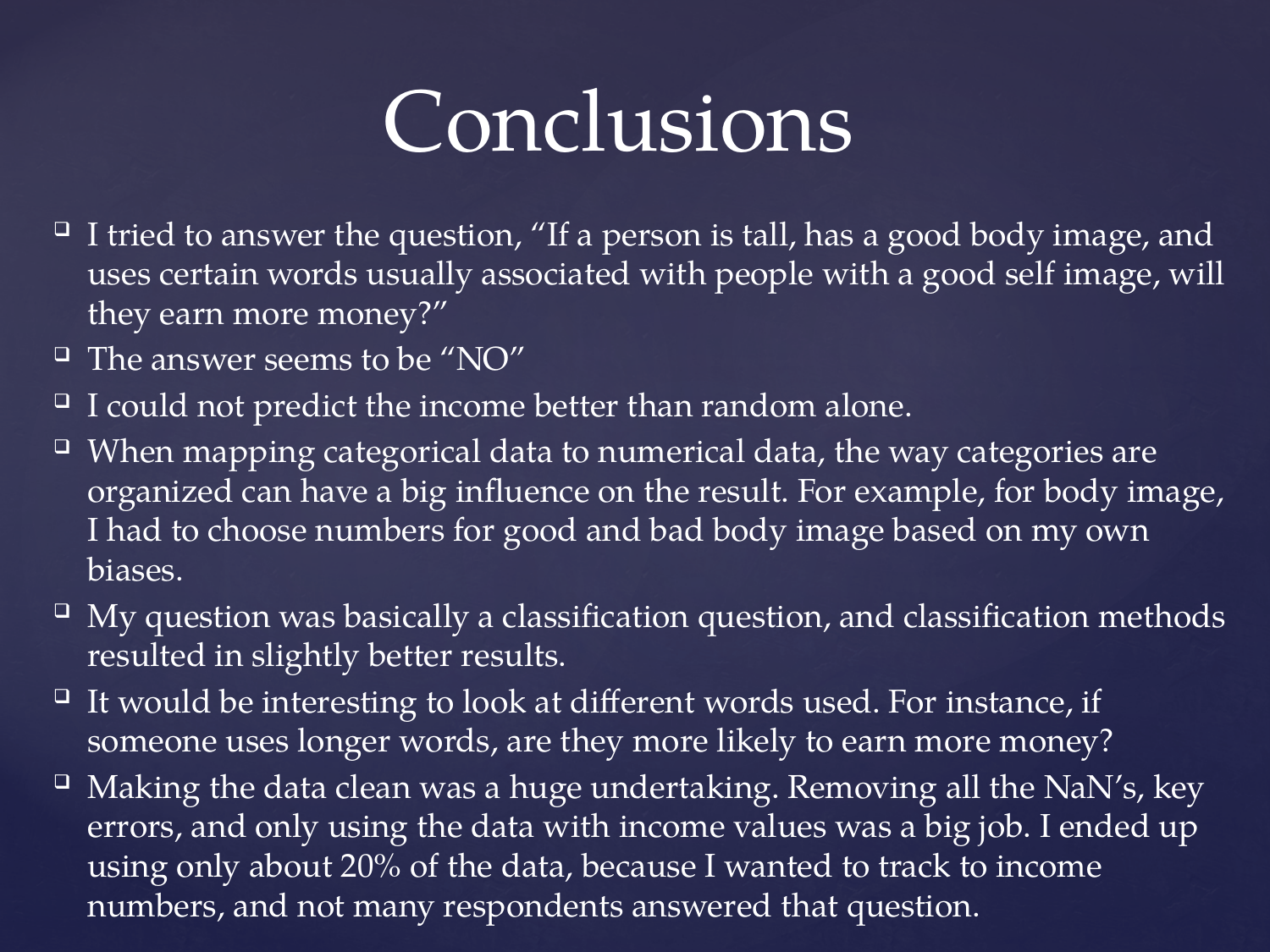

# Conclusions
I tried to answer the question, “If a person is tall, has a good body image, and uses certain words usually associated with people with a good self image, will they earn more money?”
The answer seems to be “NO”
I could not predict the income better than random alone.
When mapping categorical data to numerical data, the way categories are organized can have a big influence on the result. For example, for body image, I had to choose numbers for good and bad body image based on my own biases.
My question was basically a classification question, and classification methods resulted in slightly better results.
It would be interesting to look at different words used. For instance, if someone uses longer words, are they more likely to earn more money?
Making the data clean was a huge undertaking. Removing all the NaN’s, key errors, and only using the data with income values was a big job. I ended up using only about 20% of the data, because I wanted to track to income numbers, and not many respondents answered that question.